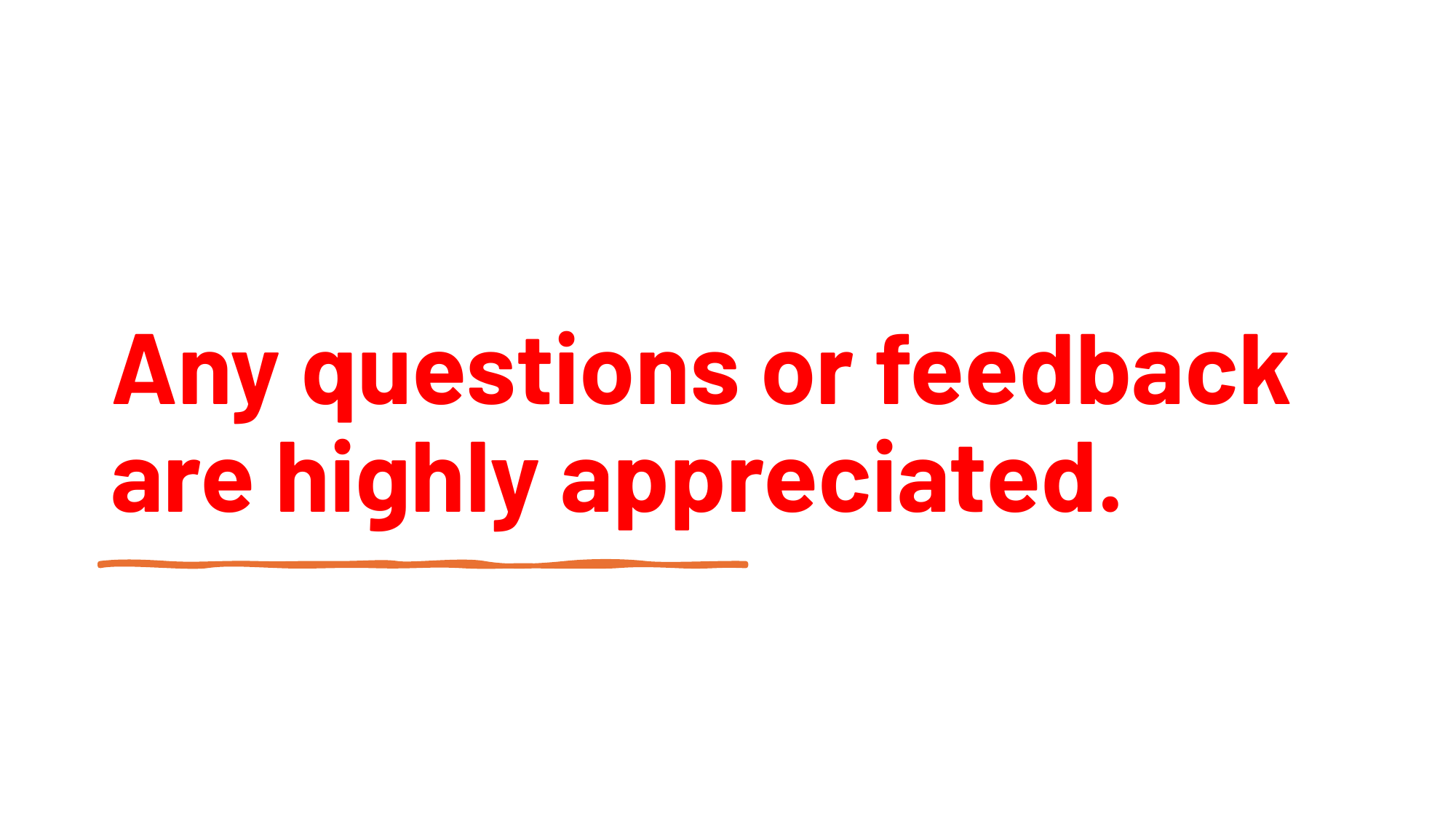

# Any questions or feedback are highly appreciated.